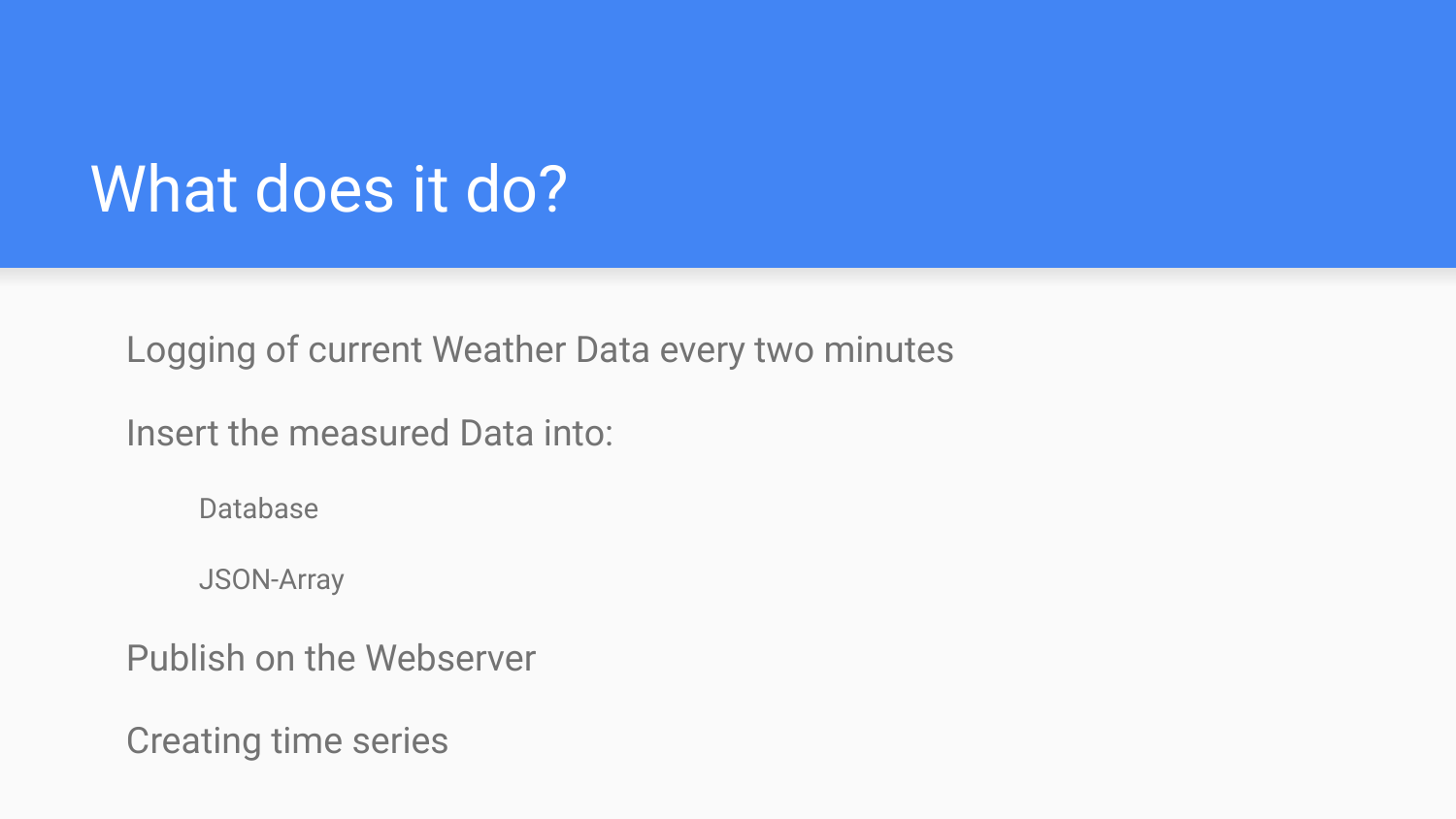

# What does it do?
Logging of current Weather Data every two minutes
Insert the measured Data into:
Database
JSON-Array
Publish on the Webserver
Creating time series